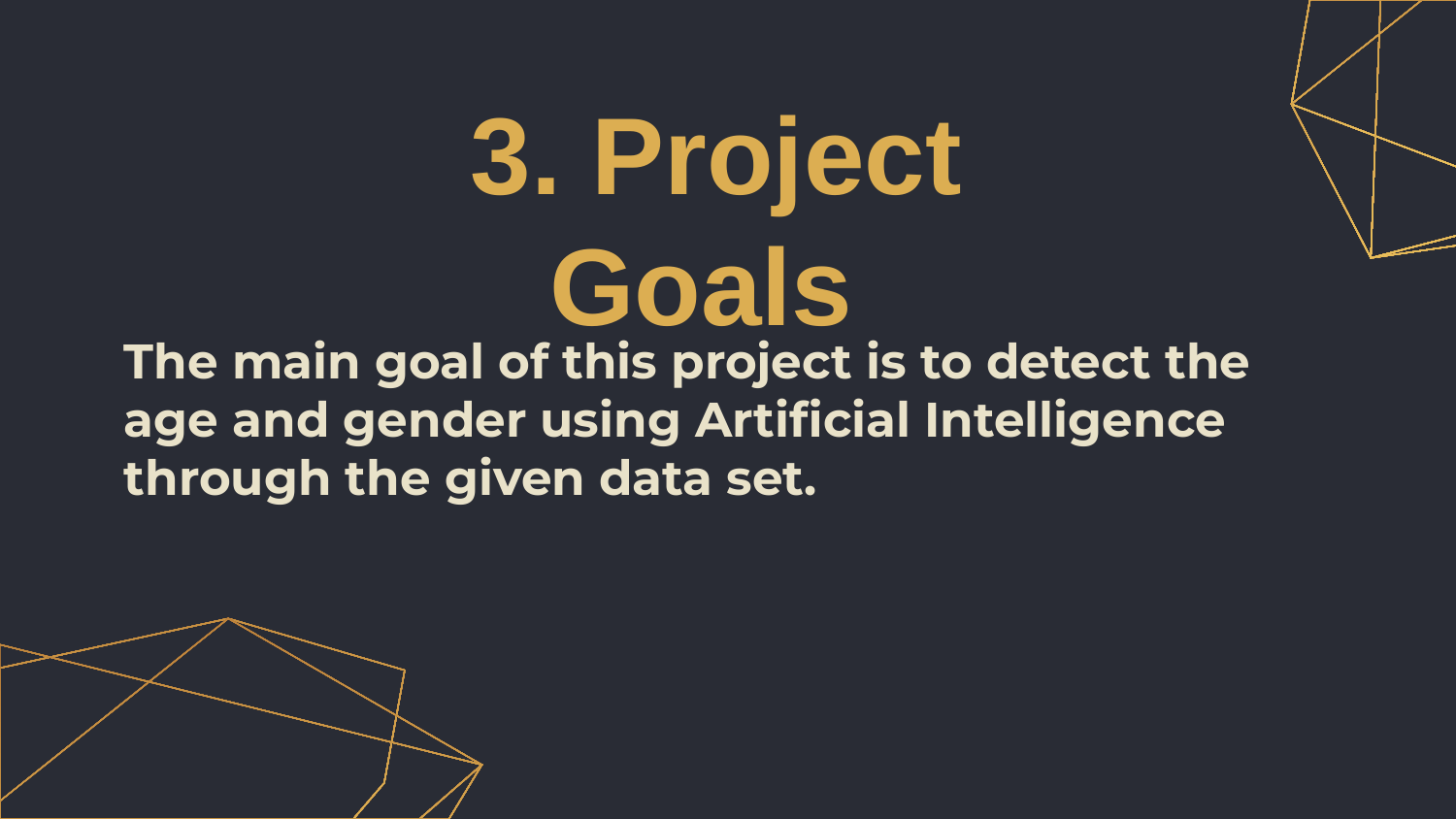

# 3. Project Goals
The main goal of this project is to detect the age and gender using Artificial Intelligence through the given data set.